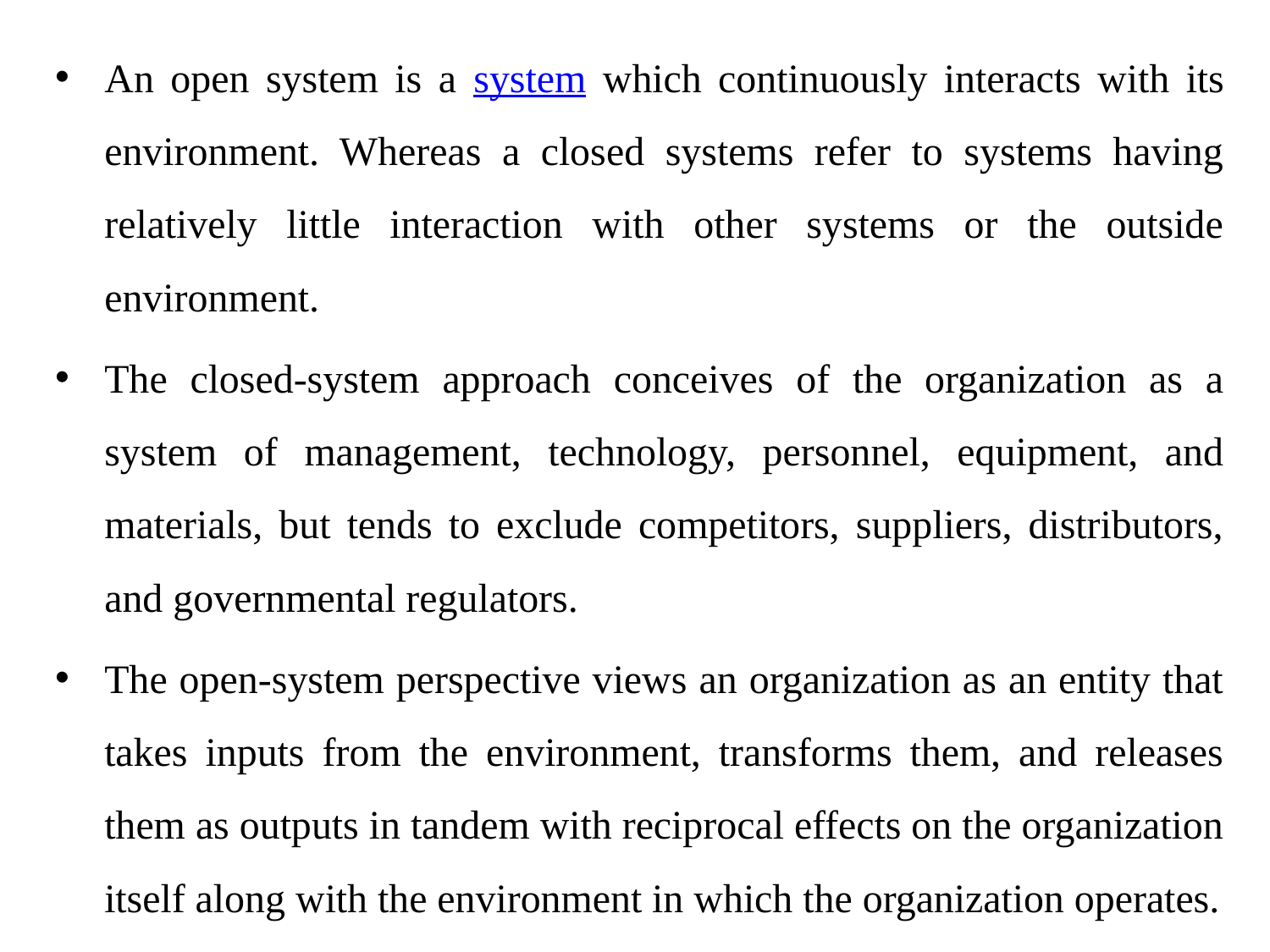

An open system is a system which continuously interacts with its environment. Whereas a closed systems refer to systems having relatively little interaction with other systems or the outside environment.
The closed-system approach conceives of the organization as a system of management, technology, personnel, equipment, and materials, but tends to exclude competitors, suppliers, distributors, and governmental regulators.
The open-system perspective views an organization as an entity that takes inputs from the environment, transforms them, and releases them as outputs in tandem with reciprocal effects on the organization itself along with the environment in which the organization operates.